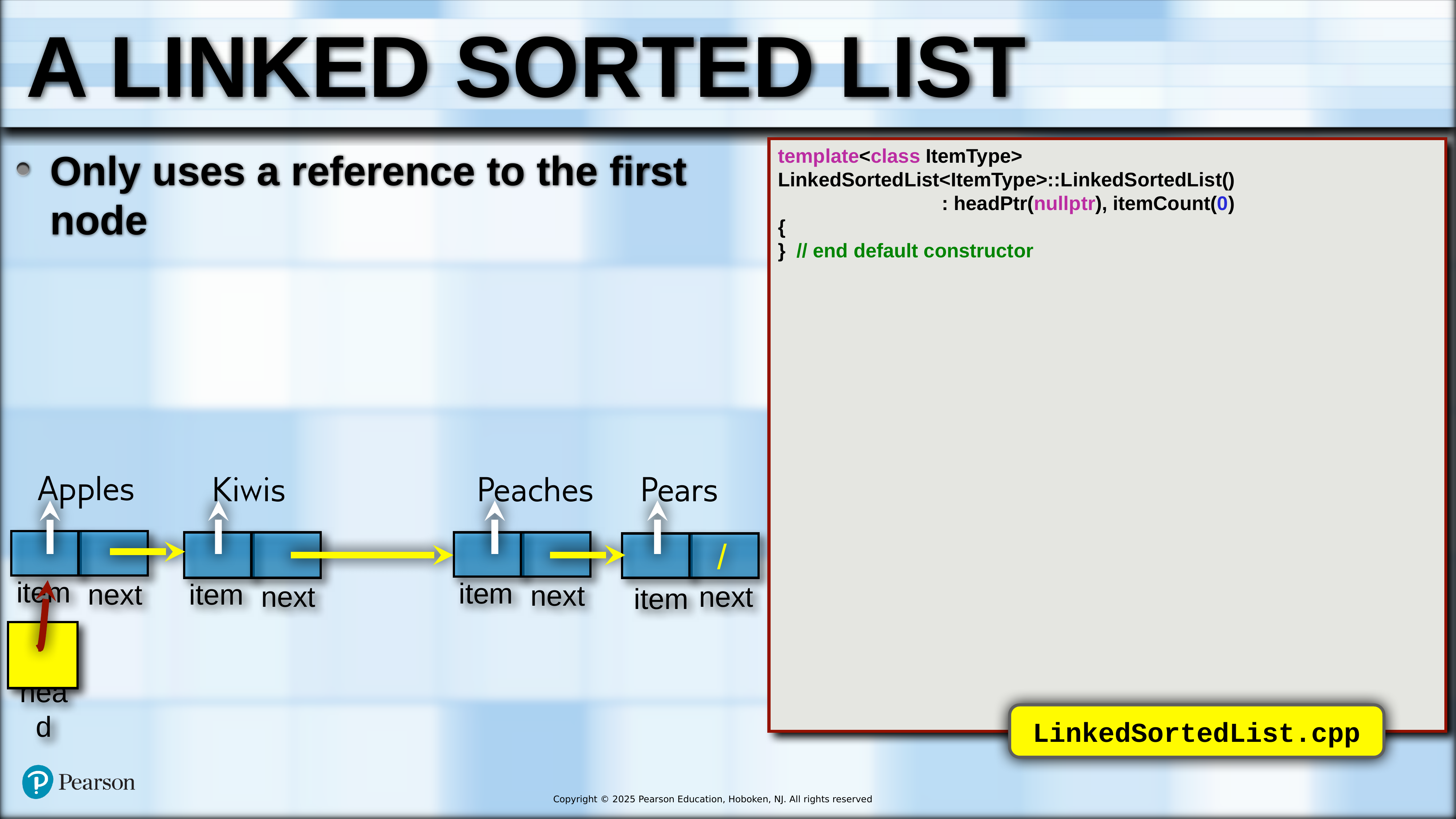

# A Linked Sorted List

template<class ItemType>
LinkedSortedList<ItemType>::LinkedSortedList()
: headPtr(nullptr), itemCount(0)
{
}  // end default constructor
Only uses a reference to the first node
Apples
Kiwis
Peaches
Pears

item
next
/

item
next

item
next

next
item

head
LinkedSortedList.cpp